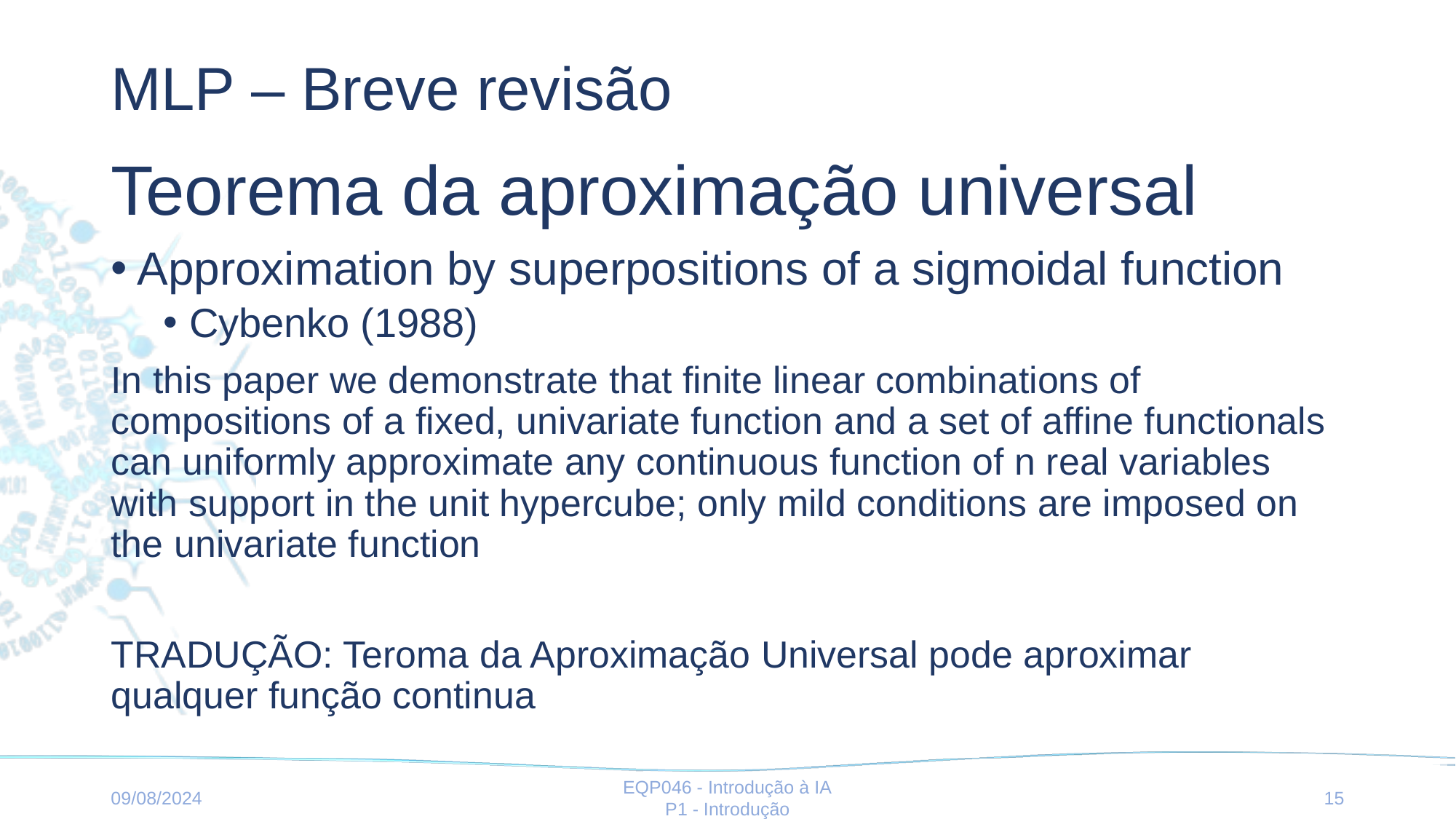

# MLP – Breve revisão
Teorema da aproximação universal
Approximation by superpositions of a sigmoidal function
Cybenko (1988)
In this paper we demonstrate that finite linear combinations of compositions of a fixed, univariate function and a set of affine functionals can uniformly approximate any continuous function of n real variables with support in the unit hypercube; only mild conditions are imposed on the univariate function

TRADUÇÃO: Teroma da Aproximação Universal pode aproximar qualquer função continua
09/08/2024
EQP046 - Introdução à IA
P1 - Introdução
15